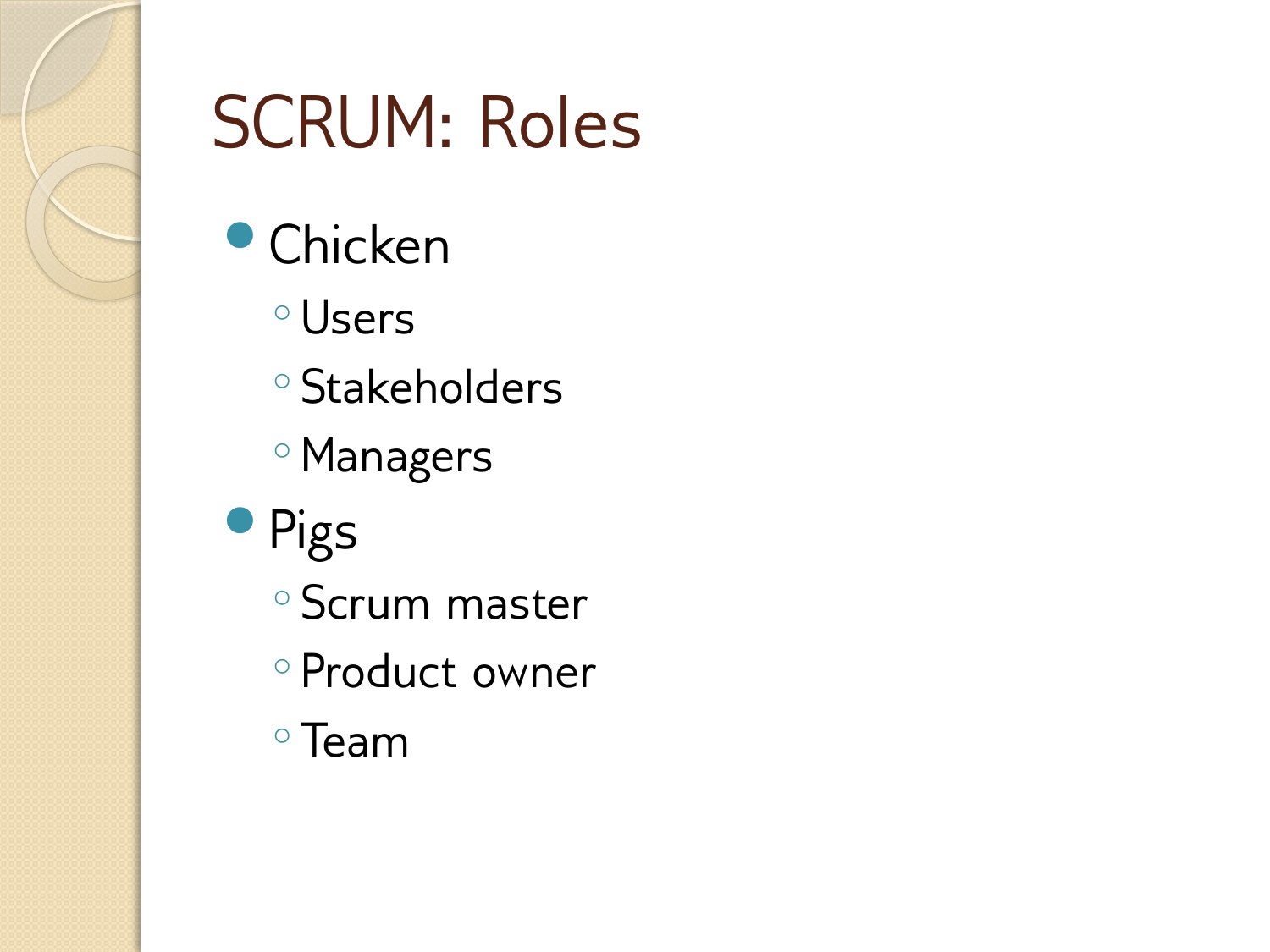

# SCRUM: Roles
Chicken
Users
Stakeholders
Managers
Pigs
Scrum master
Product owner
Team